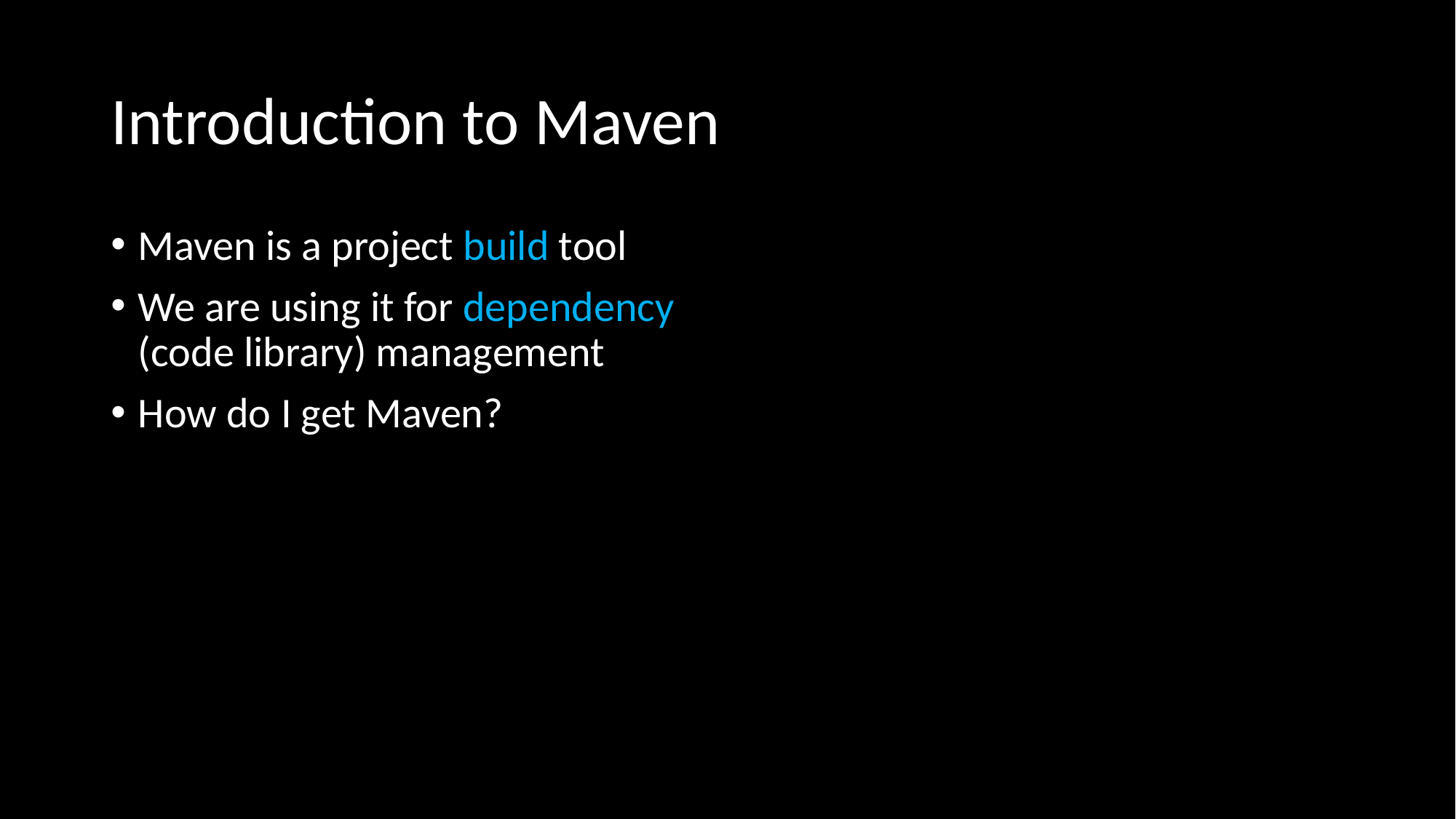

# Introduction to Maven
Maven is a project build tool
We are using it for dependency (code library) management
How do I get Maven?